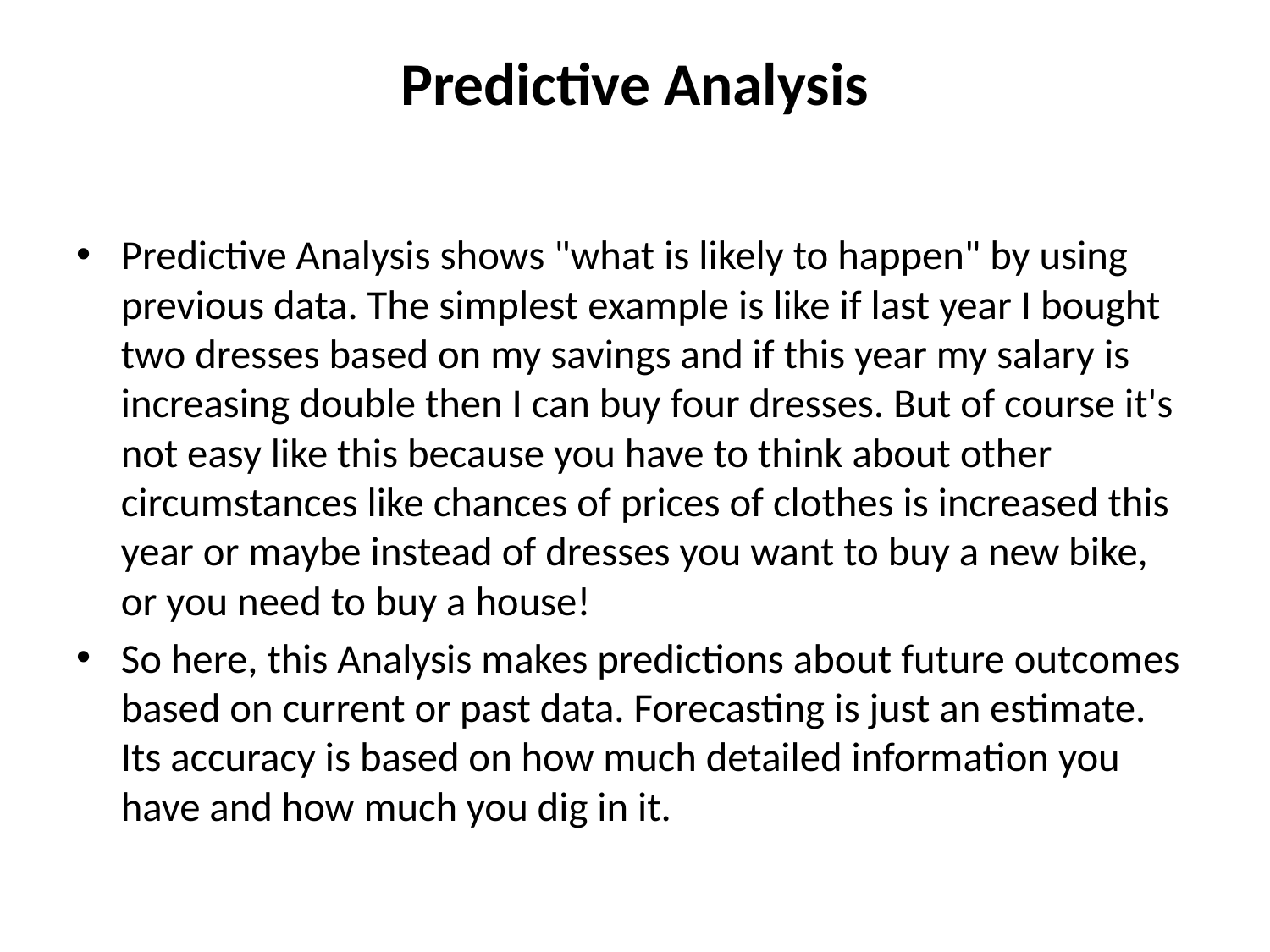

# Predictive Analysis
Predictive Analysis shows "what is likely to happen" by using previous data. The simplest example is like if last year I bought two dresses based on my savings and if this year my salary is increasing double then I can buy four dresses. But of course it's not easy like this because you have to think about other circumstances like chances of prices of clothes is increased this year or maybe instead of dresses you want to buy a new bike, or you need to buy a house!
So here, this Analysis makes predictions about future outcomes based on current or past data. Forecasting is just an estimate. Its accuracy is based on how much detailed information you have and how much you dig in it.